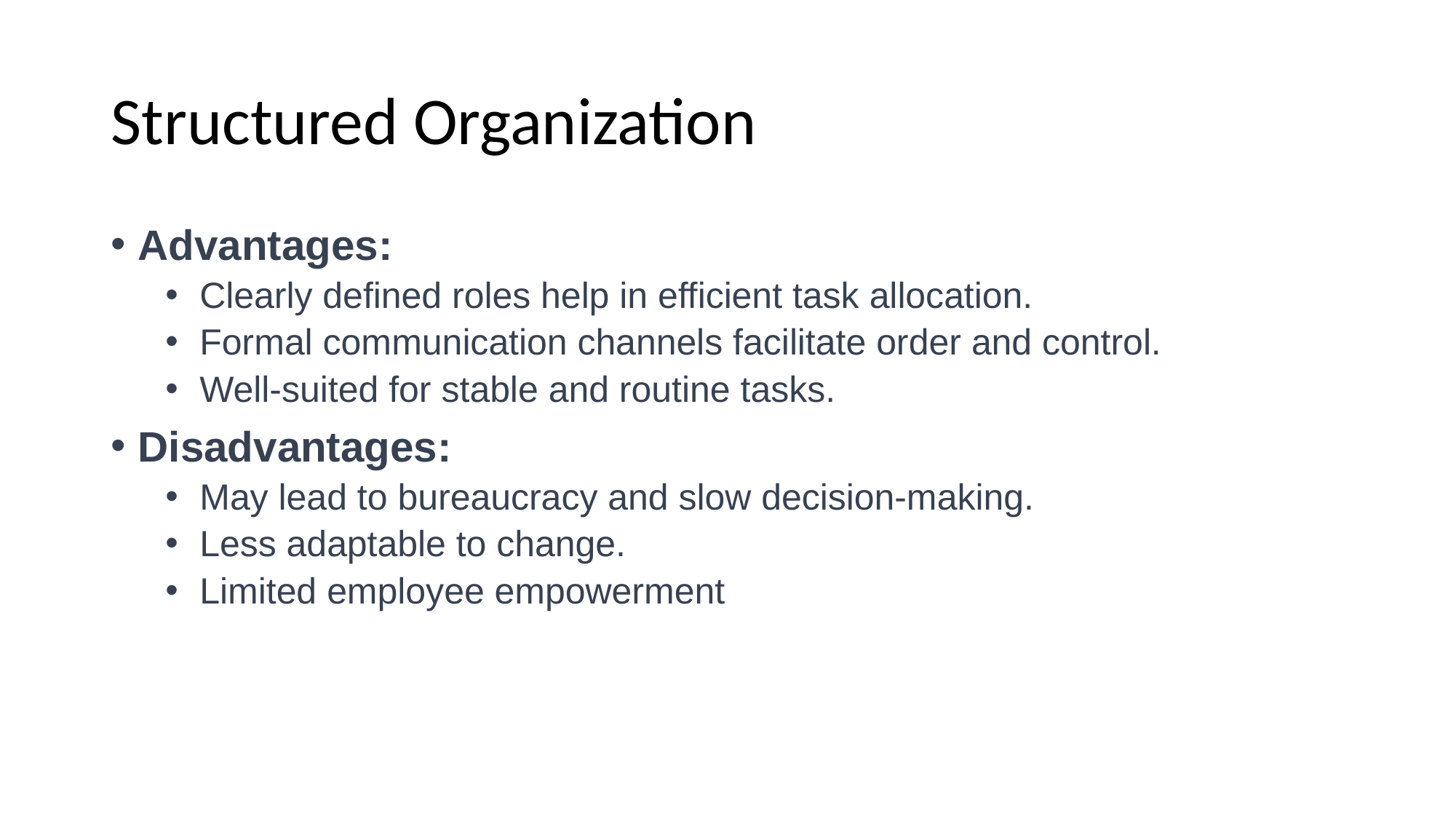

# Structured Organization
Advantages:
Clearly defined roles help in efficient task allocation.
Formal communication channels facilitate order and control.
Well-suited for stable and routine tasks.
Disadvantages:
May lead to bureaucracy and slow decision-making.
Less adaptable to change.
Limited employee empowerment